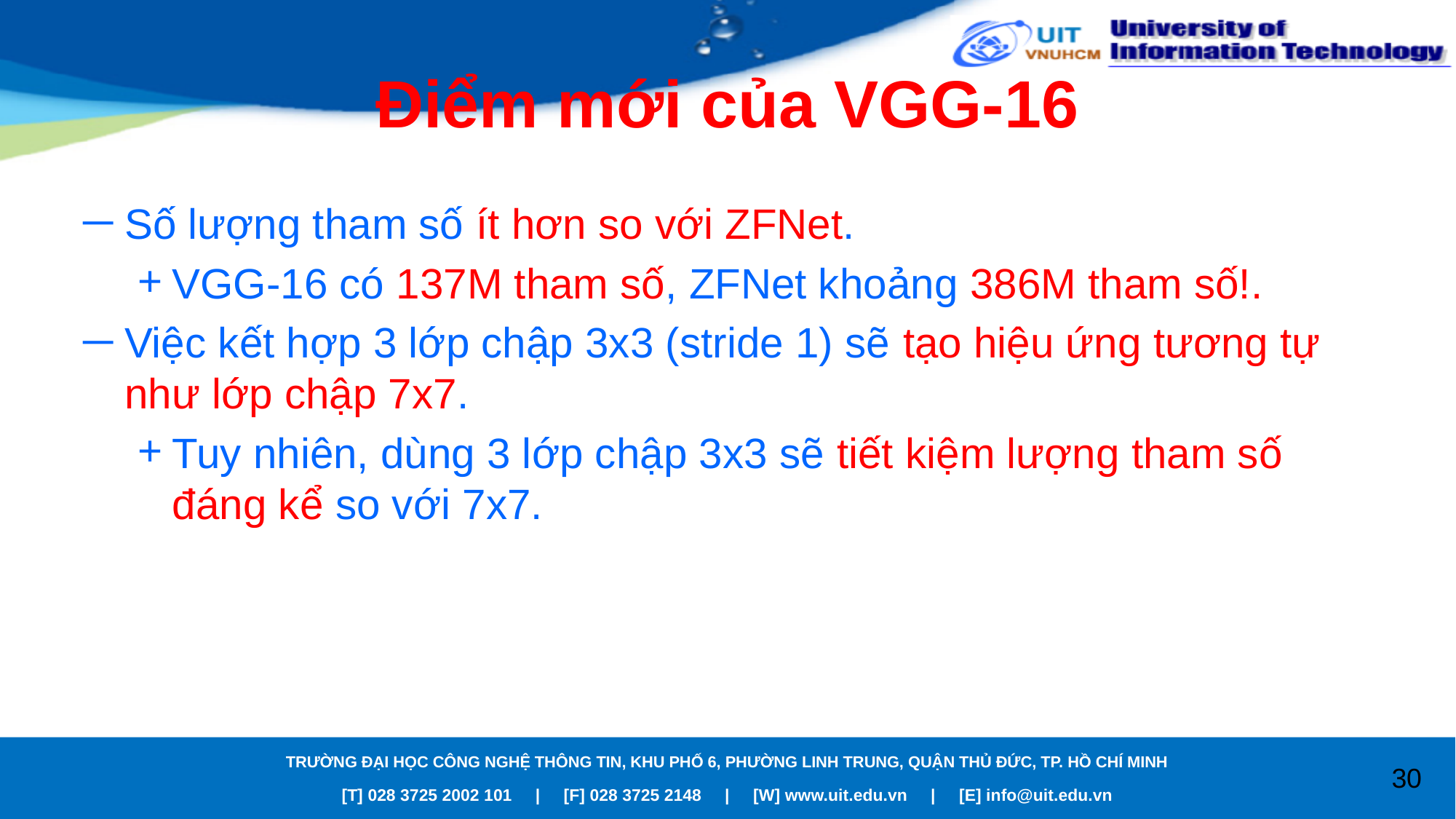

# Điểm mới của VGG-16
Số lượng tham số ít hơn so với ZFNet.
VGG-16 có 137M tham số, ZFNet khoảng 386M tham số!.
Việc kết hợp 3 lớp chập 3x3 (stride 1) sẽ tạo hiệu ứng tương tự như lớp chập 7x7.
Tuy nhiên, dùng 3 lớp chập 3x3 sẽ tiết kiệm lượng tham số đáng kể so với 7x7.